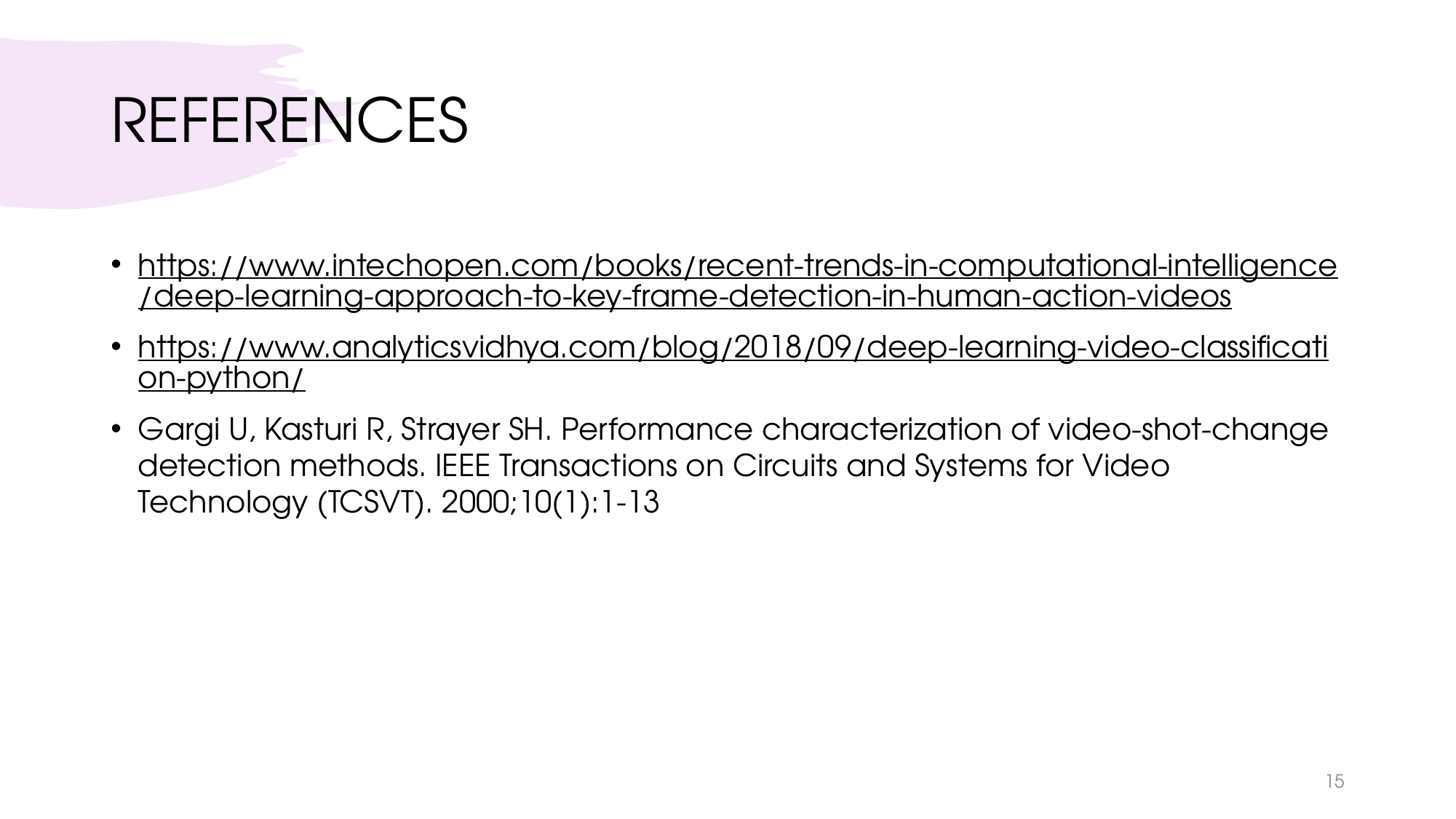

# REFERENCES
https://www.intechopen.com/books/recent-trends-in-computational-intelligence/deep-learning-approach-to-key-frame-detection-in-human-action-videos
https://www.analyticsvidhya.com/blog/2018/09/deep-learning-video-classification-python/
Gargi U, Kasturi R, Strayer SH. Performance characterization of video-shot-change detection methods. IEEE Transactions on Circuits and Systems for Video Technology (TCSVT). 2000;10(1):1-13

15